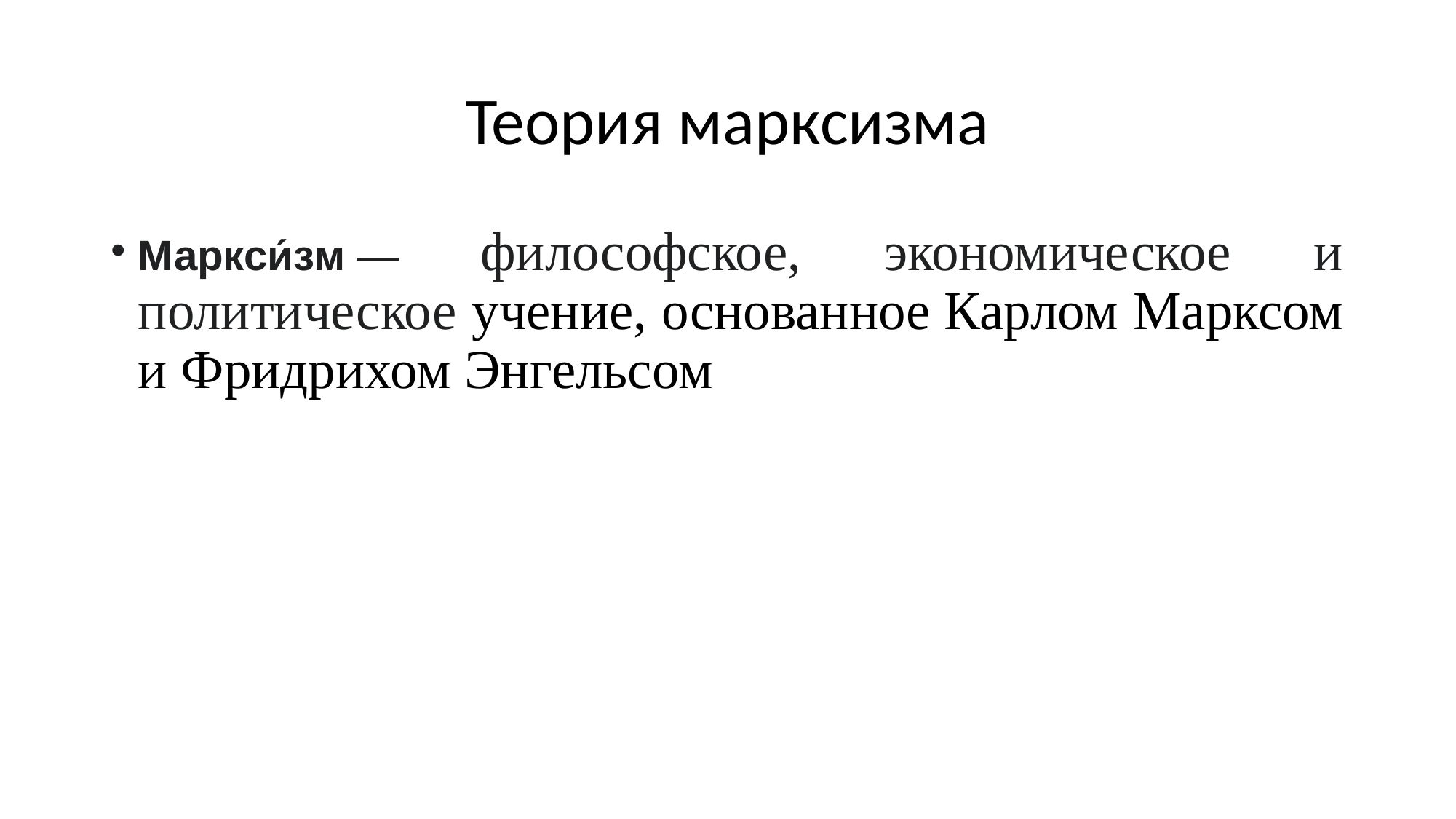

# Теория марксизма
Маркси́зм — философское, экономическое и политическое учение, основанное Карлом Марксом и Фридрихом Энгельсом